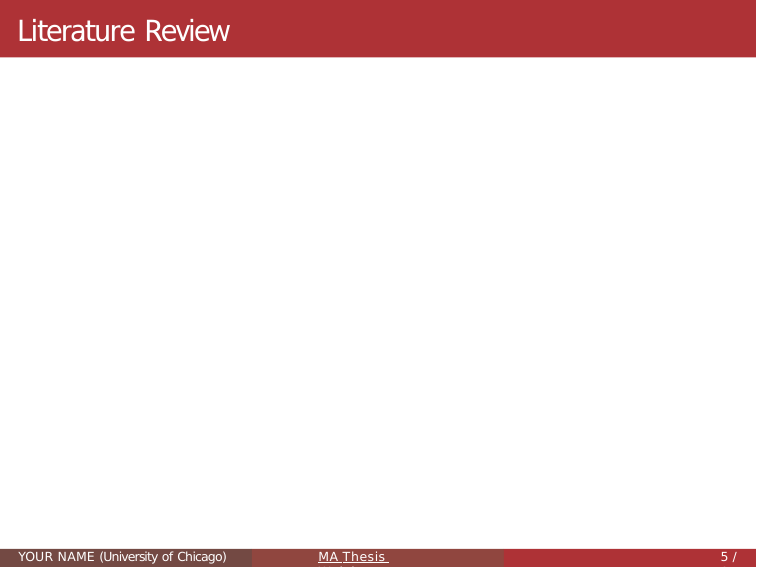

# Literature Review
YOUR NAME (University of Chicago)
MA Thesis Workshop
5 / 1